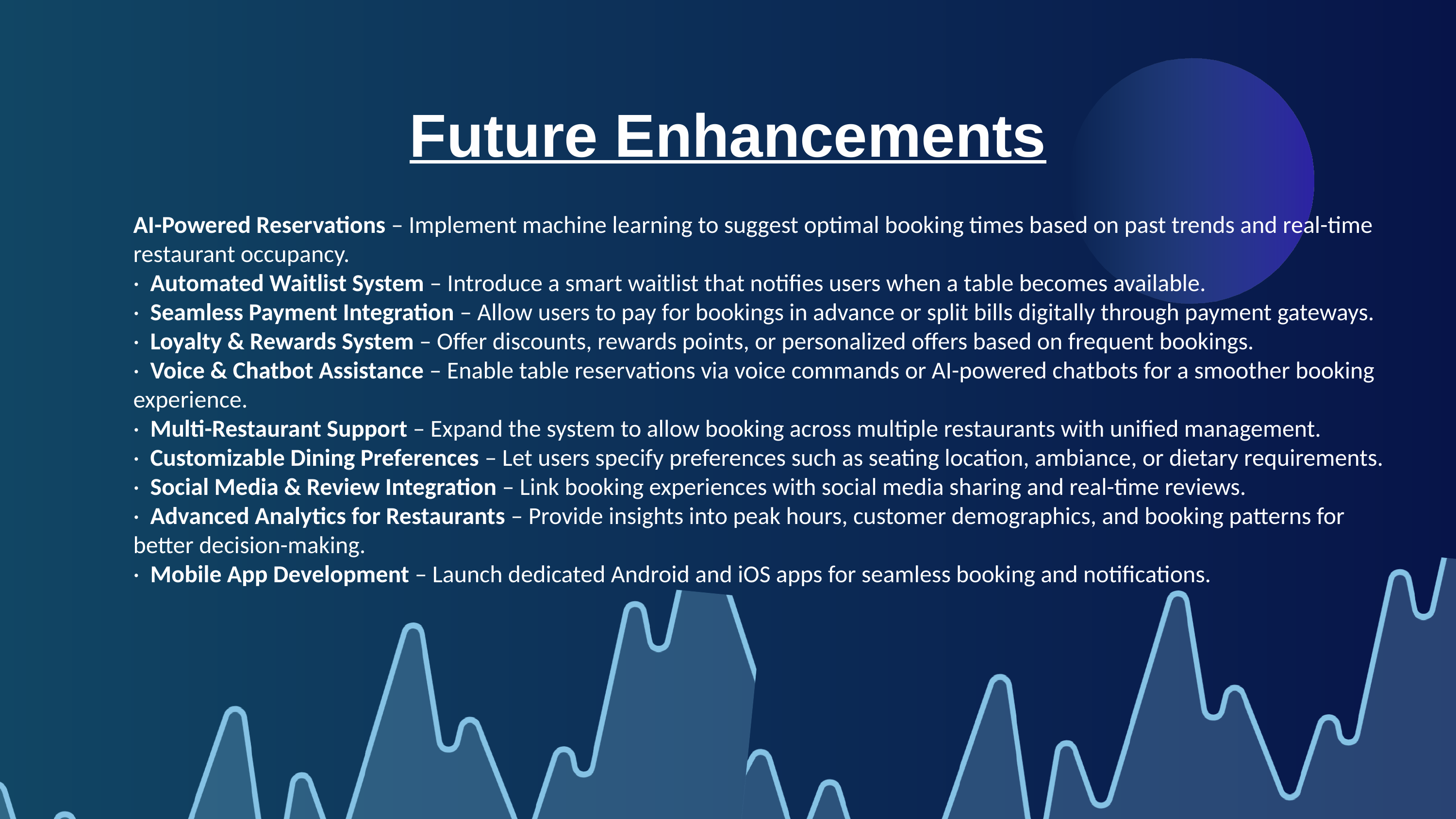

Future Enhancements

AI-Powered Reservations – Implement machine learning to suggest optimal booking times based on past trends and real-time restaurant occupancy.
·  Automated Waitlist System – Introduce a smart waitlist that notifies users when a table becomes available.
·  Seamless Payment Integration – Allow users to pay for bookings in advance or split bills digitally through payment gateways.
·  Loyalty & Rewards System – Offer discounts, rewards points, or personalized offers based on frequent bookings.
·  Voice & Chatbot Assistance – Enable table reservations via voice commands or AI-powered chatbots for a smoother booking experience.
·  Multi-Restaurant Support – Expand the system to allow booking across multiple restaurants with unified management.
·  Customizable Dining Preferences – Let users specify preferences such as seating location, ambiance, or dietary requirements.
·  Social Media & Review Integration – Link booking experiences with social media sharing and real-time reviews.
·  Advanced Analytics for Restaurants – Provide insights into peak hours, customer demographics, and booking patterns for better decision-making.
·  Mobile App Development – Launch dedicated Android and iOS apps for seamless booking and notifications.